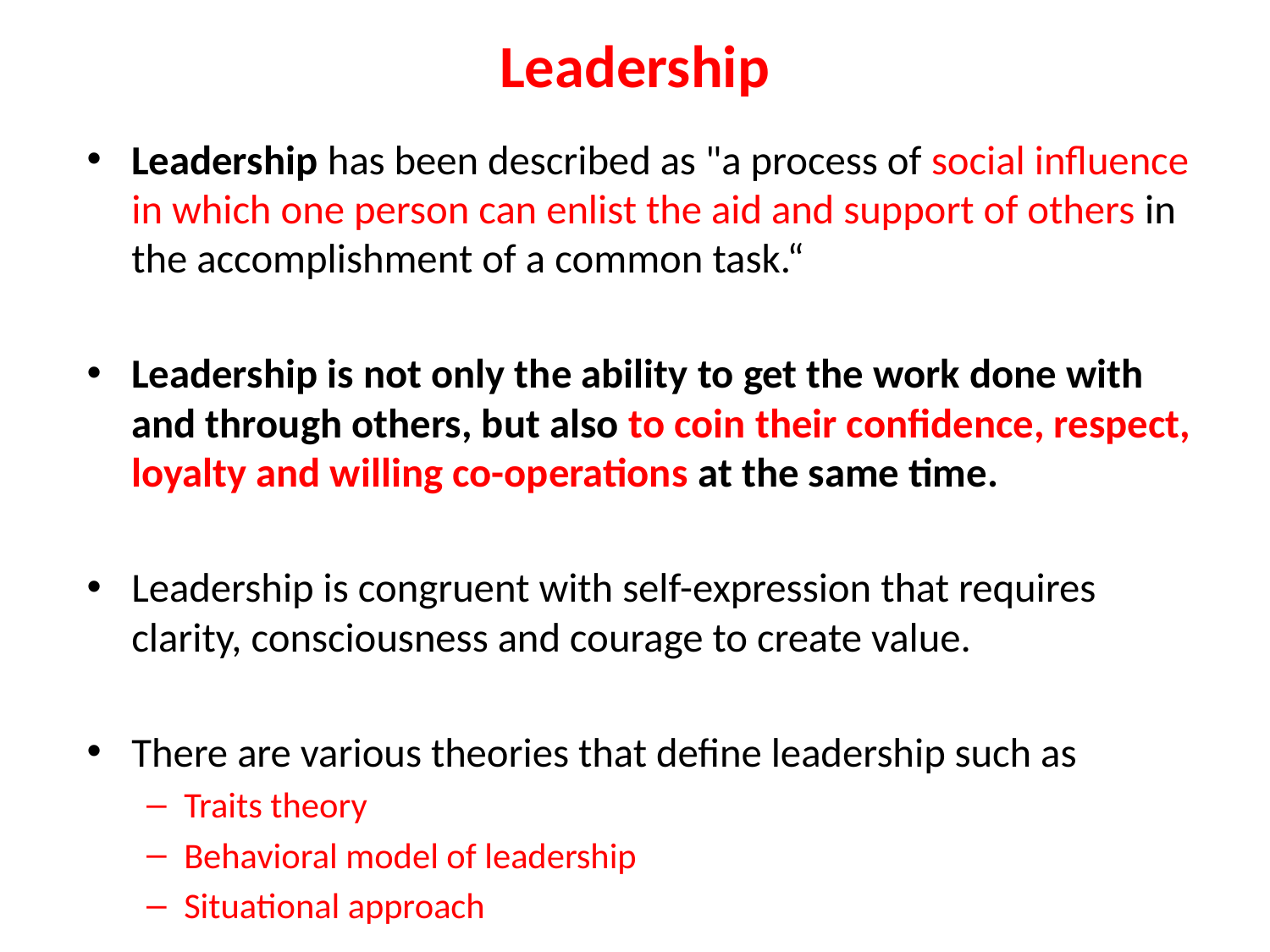

# Leadership
Leadership has been described as "a process of social influence in which one person can enlist the aid and support of others in the accomplishment of a common task.“

Leadership is not only the ability to get the work done with and through others, but also to coin their confidence, respect, loyalty and willing co-operations at the same time.

Leadership is congruent with self-expression that requires clarity, consciousness and courage to create value.

There are various theories that define leadership such as
Traits theory
Behavioral model of leadership
Situational approach